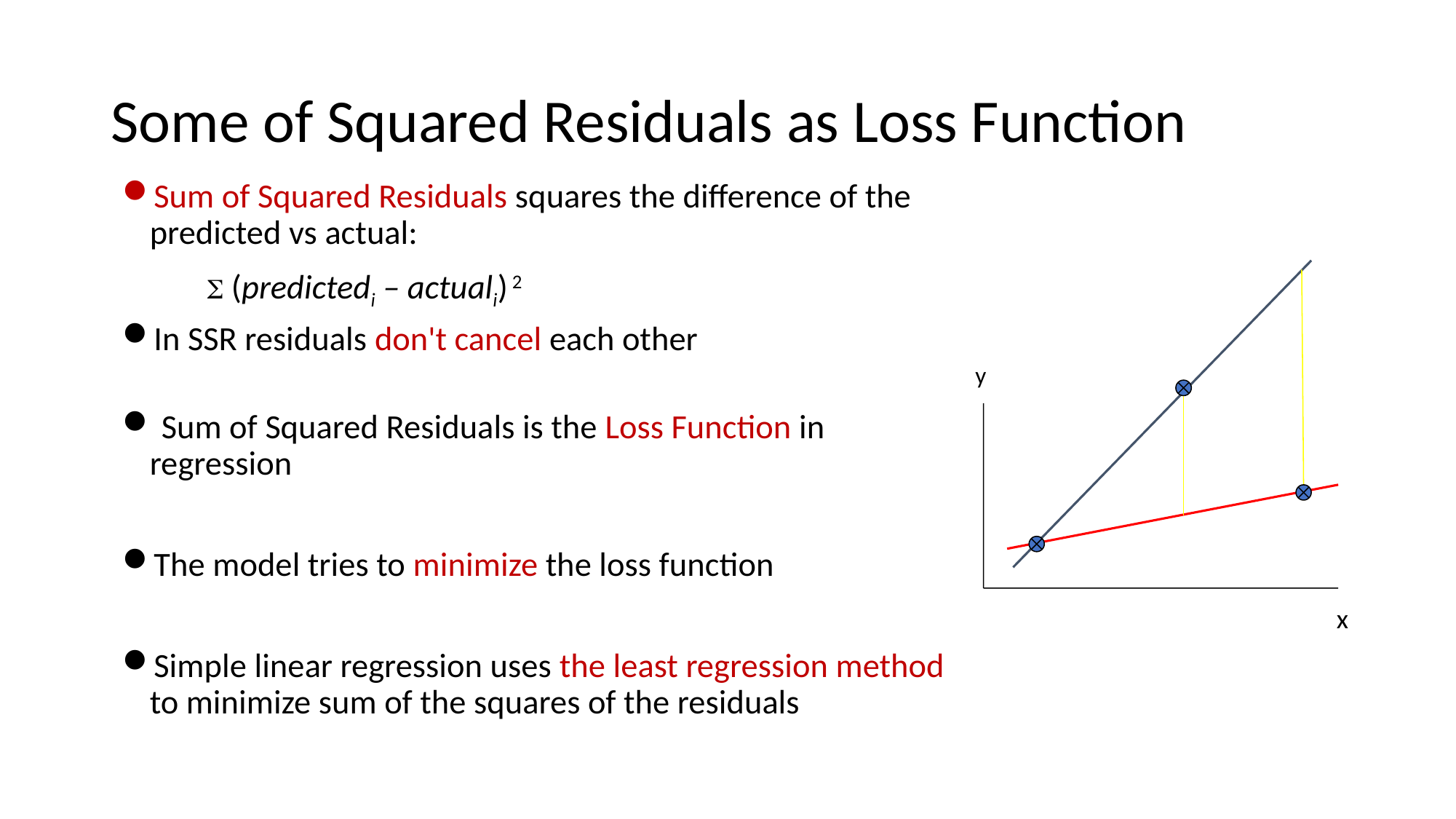

# Some of Squared Residuals as Loss Function
Sum of Squared Residuals squares the difference of the predicted vs actual:
     Σ (predictedi – actuali) 2
In SSR residuals don't cancel each other

 Sum of Squared Residuals is the Loss Function in regression

The model tries to minimize the loss function

Simple linear regression uses the least regression method to minimize sum of the squares of the residuals

y
x